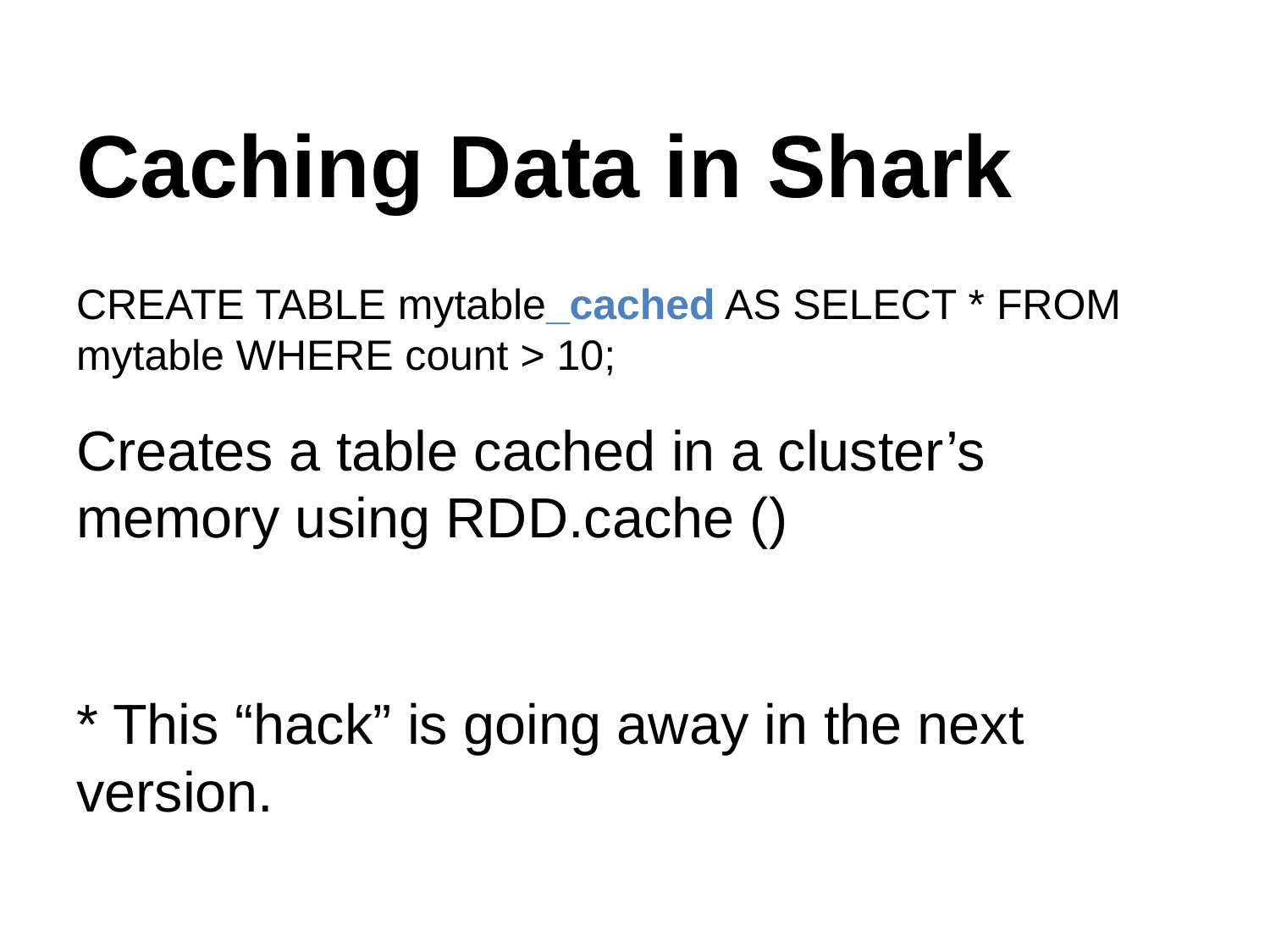

# Caching Data in Shark

CREATE TABLE mytable_cached AS SELECT * FROM mytable WHERE count > 10;
Creates a table cached in a cluster’s memory using RDD.cache ()

* This “hack” is going away in the next version.